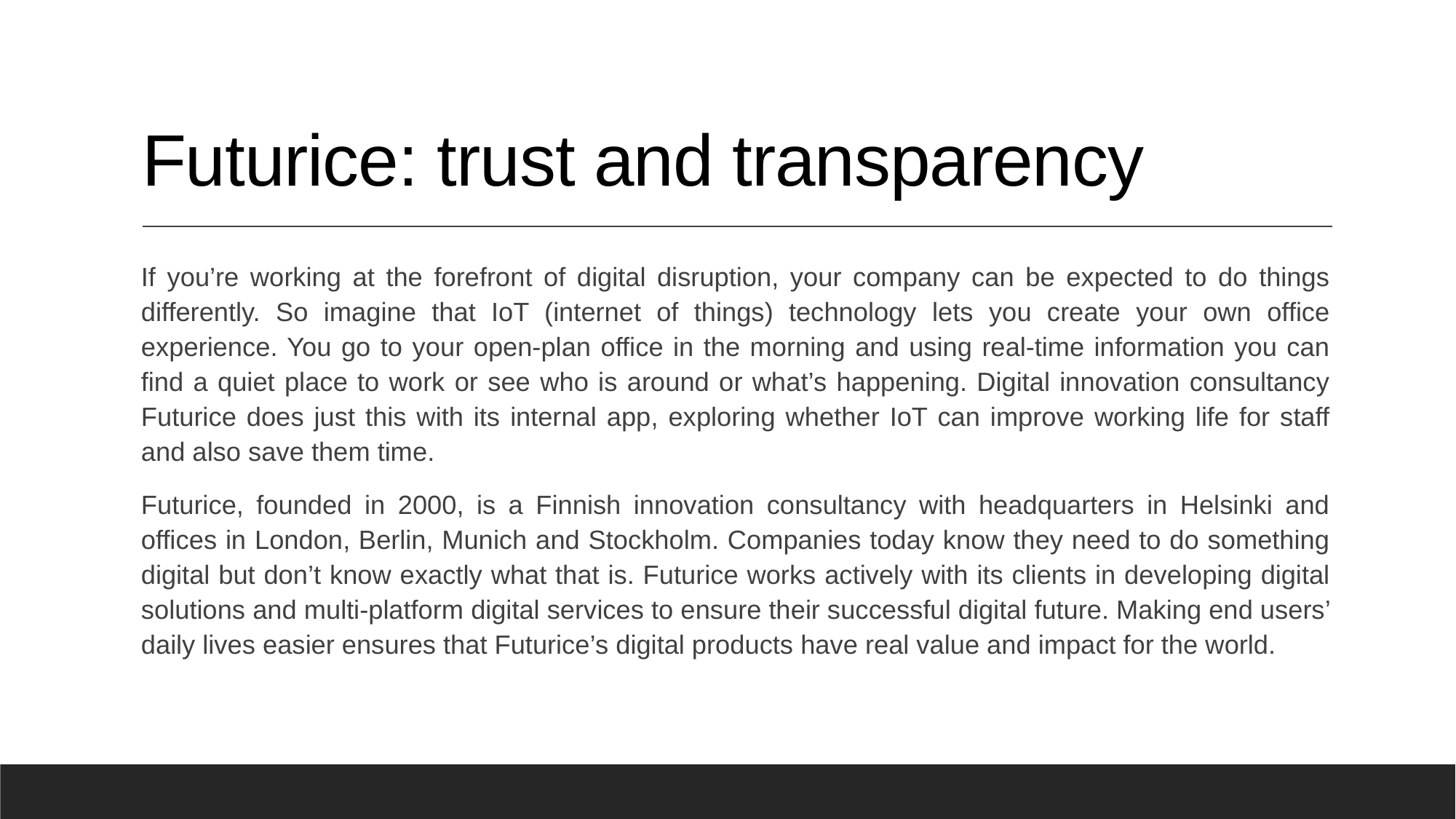

# Futurice: trust and transparency
If you’re working at the forefront of digital disruption, your company can be expected to do things differently. So imagine that IoT (internet of things) technology lets you create your own office experience. You go to your open-plan office in the morning and using real-time information you can find a quiet place to work or see who is around or what’s happening. Digital innovation consultancy Futurice does just this with its internal app, exploring whether IoT can improve working life for staff and also save them time.
Futurice, founded in 2000, is a Finnish innovation consultancy with headquarters in Helsinki and offices in London, Berlin, Munich and Stockholm. Companies today know they need to do something digital but don’t know exactly what that is. Futurice works actively with its clients in developing digital solutions and multi-platform digital services to ensure their successful digital future. Making end users’ daily lives easier ensures that Futurice’s digital products have real value and impact for the world.